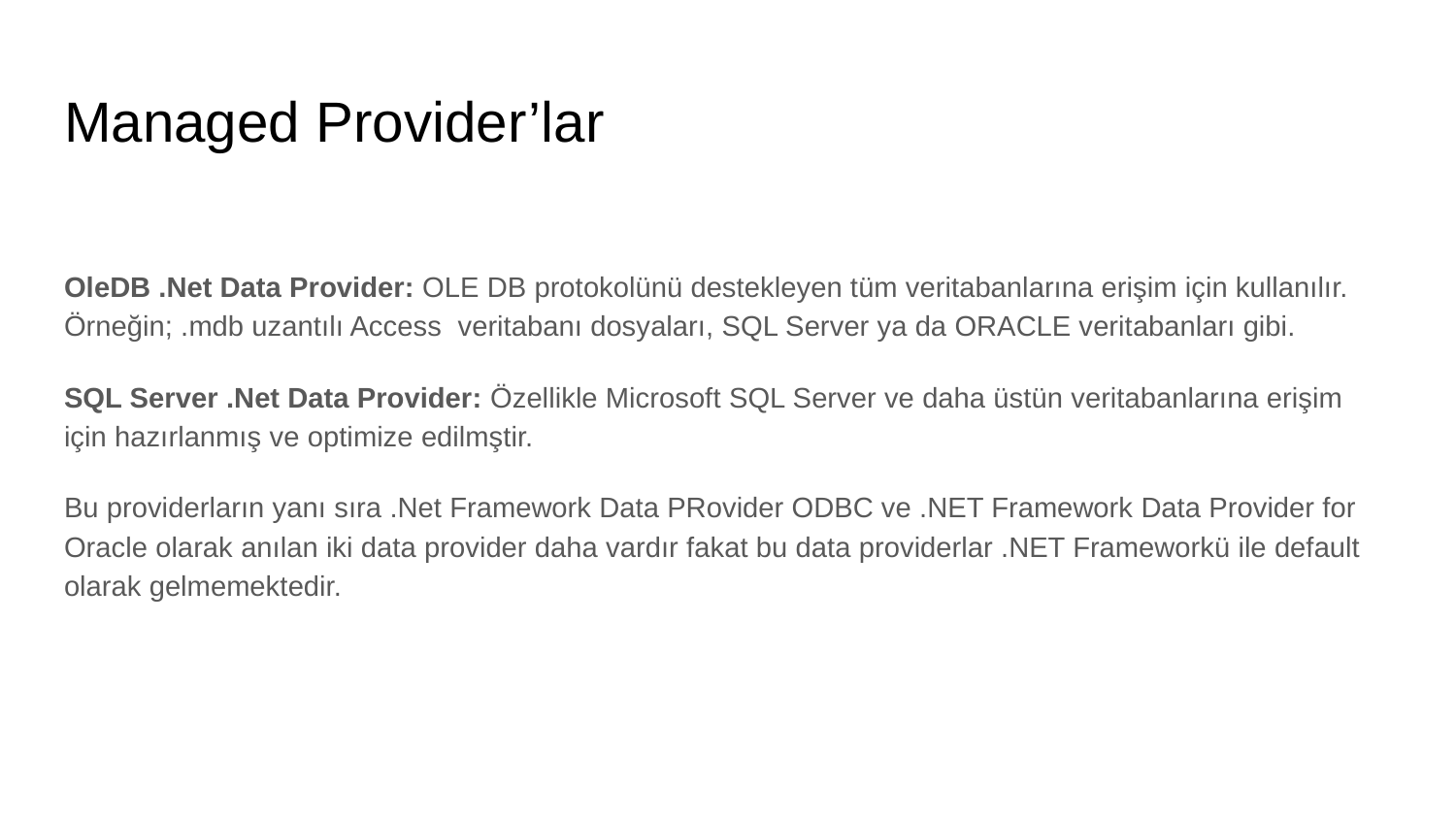

# Managed Provider’lar

OleDB .Net Data Provider: OLE DB protokolünü destekleyen tüm veritabanlarına erişim için kullanılır. Örneğin; .mdb uzantılı Access  veritabanı dosyaları, SQL Server ya da ORACLE veritabanları gibi.
SQL Server .Net Data Provider: Özellikle Microsoft SQL Server ve daha üstün veritabanlarına erişim için hazırlanmış ve optimize edilmştir.
Bu providerların yanı sıra .Net Framework Data PRovider ODBC ve .NET Framework Data Provider for Oracle olarak anılan iki data provider daha vardır fakat bu data providerlar .NET Frameworkü ile default olarak gelmemektedir.